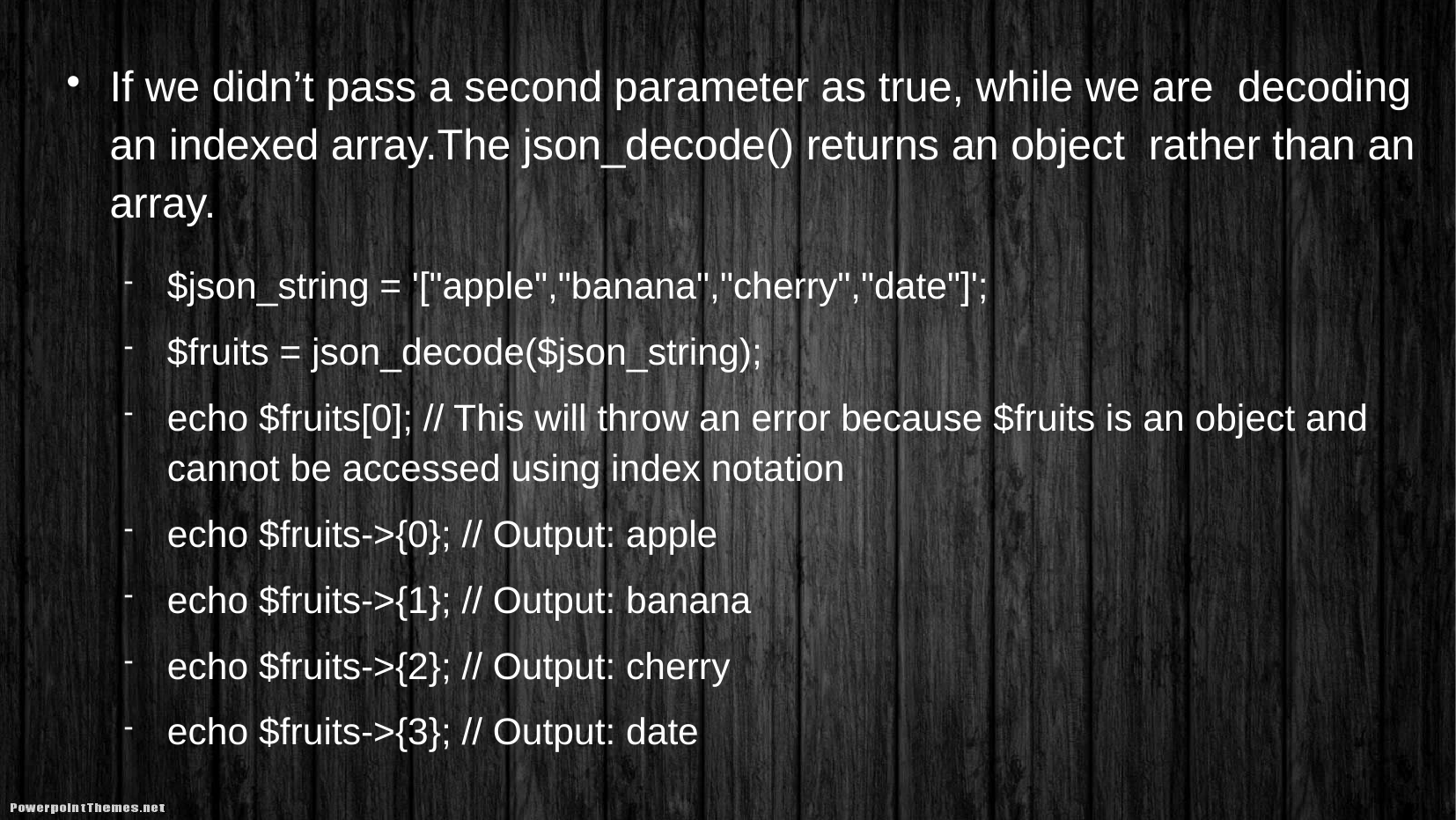

# If we didn’t pass a second parameter as true, while we are  decoding an indexed array.The json_decode() returns an object  rather than an array.
$json_string = '["apple","banana","cherry","date"]';
$fruits = json_decode($json_string);
echo $fruits[0]; // This will throw an error because $fruits is an object and cannot be accessed using index notation
echo $fruits->{0}; // Output: apple
echo $fruits->{1}; // Output: banana
echo $fruits->{2}; // Output: cherry
echo $fruits->{3}; // Output: date